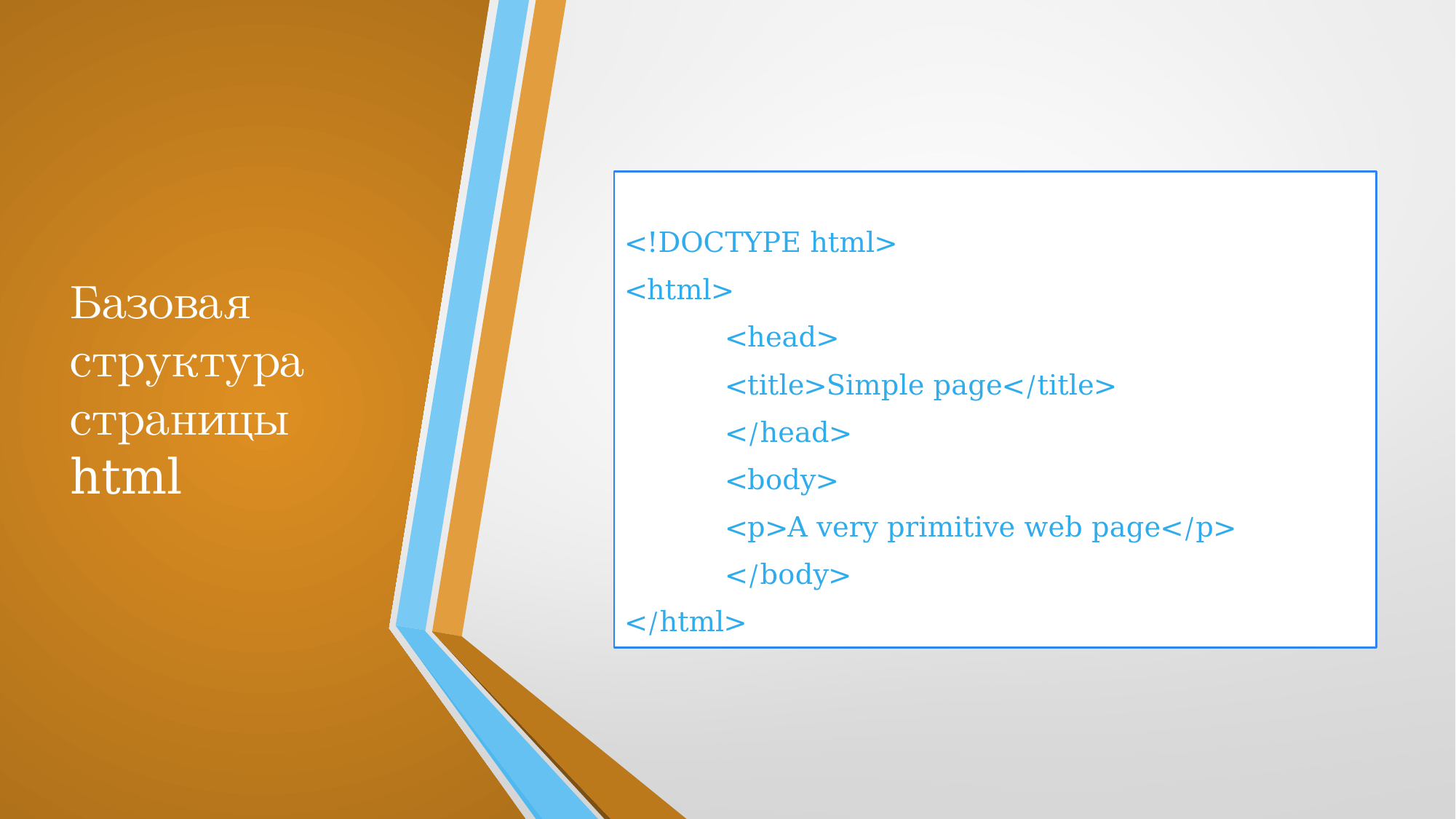

# Базовая структура страницы html

<!DOCTYPE html>
<html>
	<head>
    		<title>Simple page</title>
	</head>
	<body>
    		<p>A very primitive web page</p>
	</body>
</html>